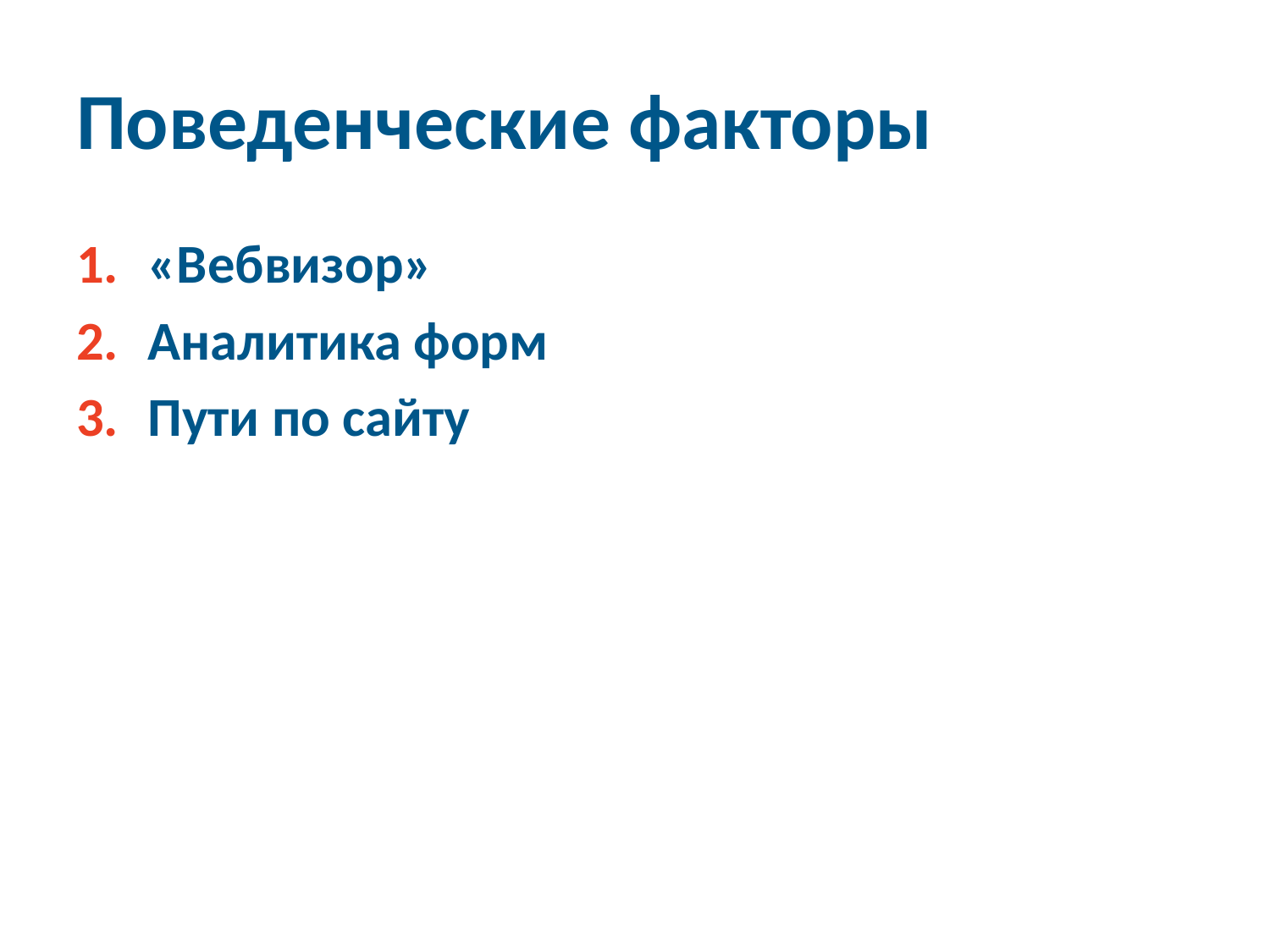

# Поведенческие факторы
«Вебвизор»
Аналитика форм
Пути по сайту